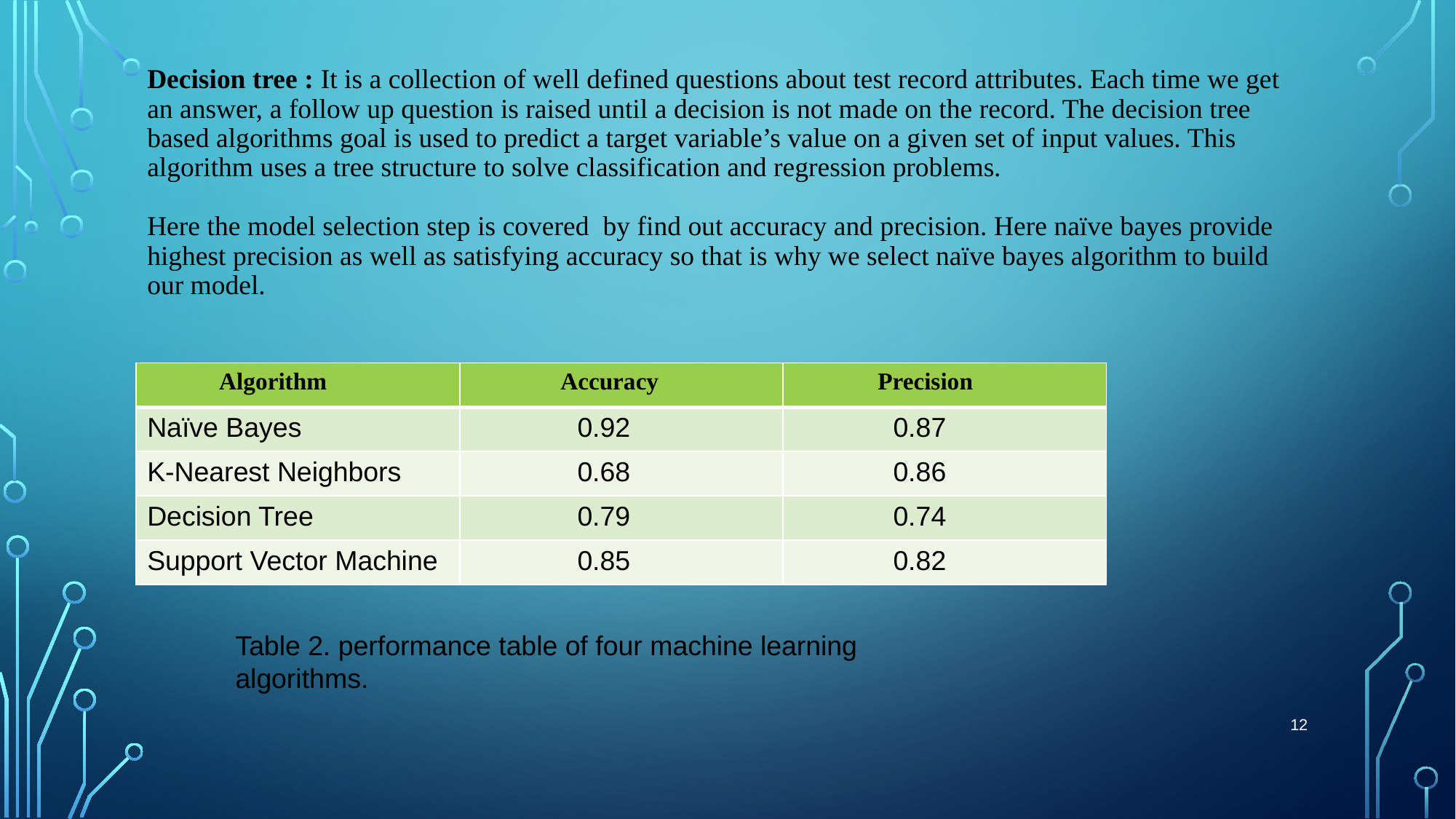

# Decision tree : It is a collection of well defined questions about test record attributes. Each time we get an answer, a follow up question is raised until a decision is not made on the record. The decision tree based algorithms goal is used to predict a target variable’s value on a given set of input values. This algorithm uses a tree structure to solve classification and regression problems. Here the model selection step is covered  by find out accuracy and precision. Here naïve bayes provide highest precision as well as satisfying accuracy so that is why we select naïve bayes algorithm to build our model.
| Algorithm | Accuracy | Precision |
| --- | --- | --- |
| Naïve Bayes | 0.92 | 0.87 |
| K-Nearest Neighbors | 0.68 | 0.86 |
| Decision Tree | 0.79 | 0.74 |
| Support Vector Machine | 0.85 | 0.82 |
Table 2. performance table of four machine learning algorithms.

12